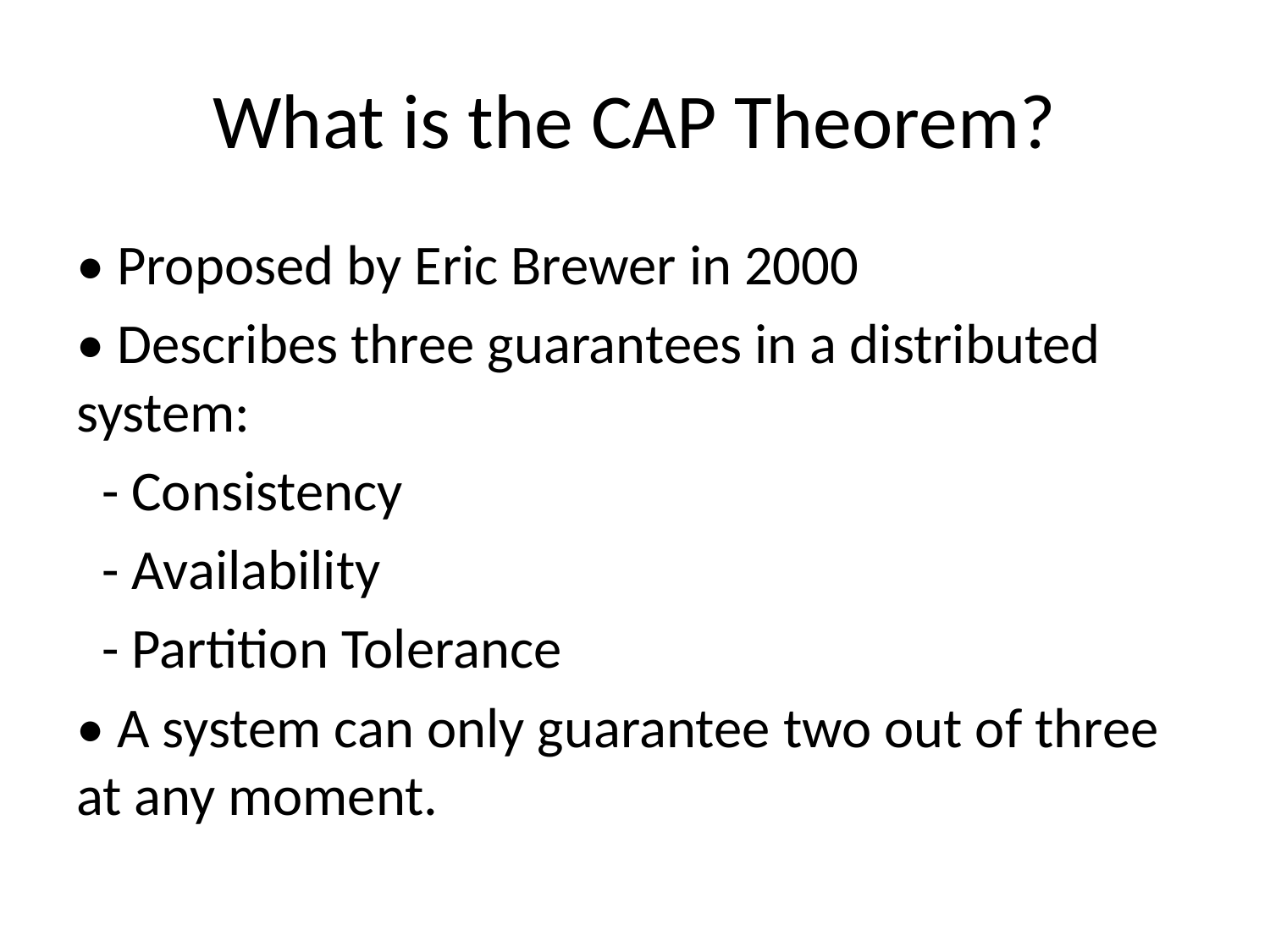

# What is the CAP Theorem?
• Proposed by Eric Brewer in 2000
• Describes three guarantees in a distributed system:
  - Consistency
  - Availability
  - Partition Tolerance
• A system can only guarantee two out of three at any moment.